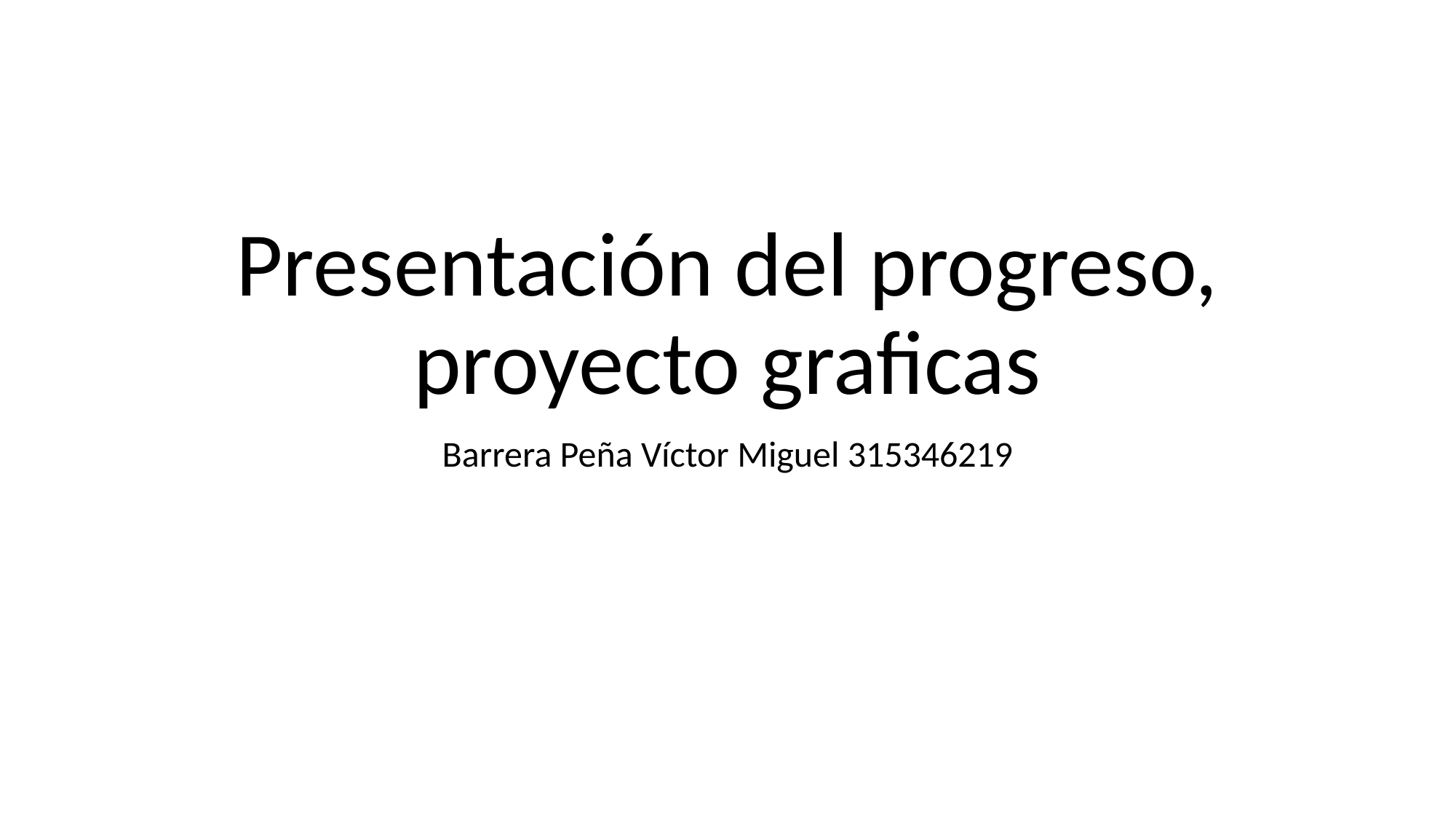

# Presentación del progreso, proyecto graficas
Barrera Peña Víctor Miguel 315346219